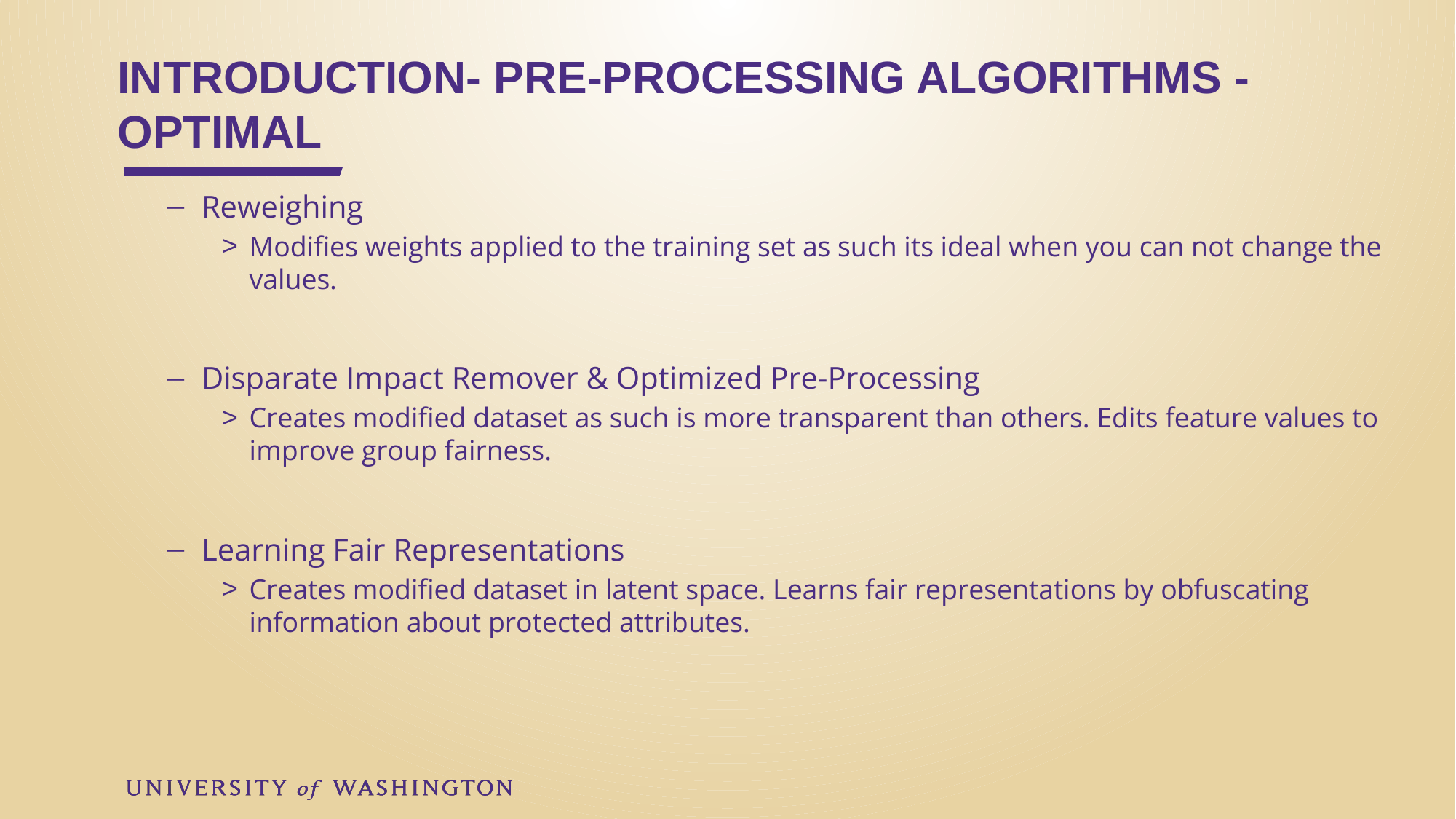

# INTRODUCTION- PRE-PROCESSING ALGORITHMS - OPTIMAL
Reweighing
Modifies weights applied to the training set as such its ideal when you can not change the values.

Disparate Impact Remover & Optimized Pre-Processing
Creates modified dataset as such is more transparent than others. Edits feature values to improve group fairness.

Learning Fair Representations
Creates modified dataset in latent space. Learns fair representations by obfuscating  information about protected attributes.